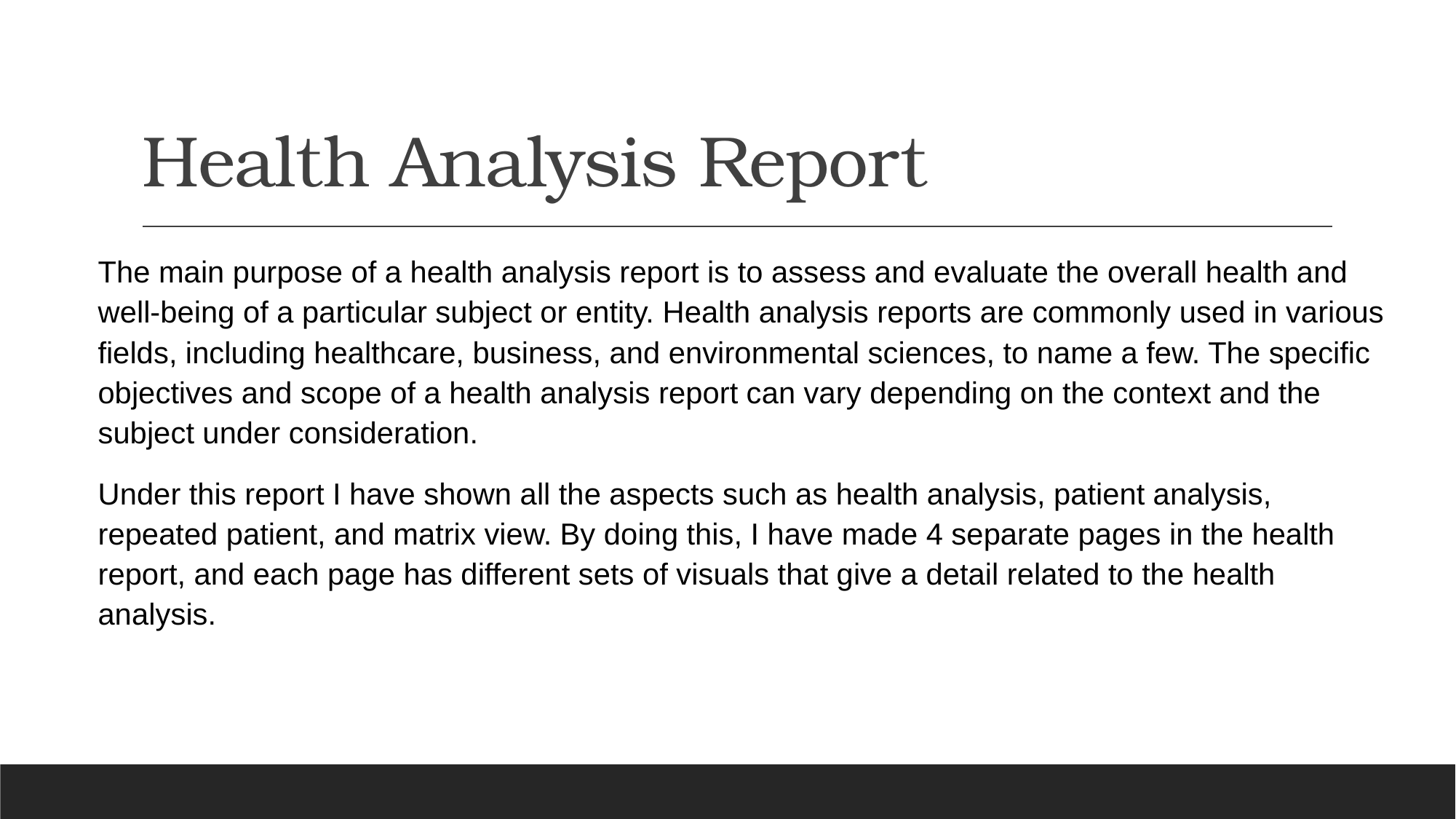

# Health Analysis Report
The main purpose of a health analysis report is to assess and evaluate the overall health and well-being of a particular subject or entity. Health analysis reports are commonly used in various fields, including healthcare, business, and environmental sciences, to name a few. The specific objectives and scope of a health analysis report can vary depending on the context and the subject under consideration.
Under this report I have shown all the aspects such as health analysis, patient analysis, repeated patient, and matrix view. By doing this, I have made 4 separate pages in the health report, and each page has different sets of visuals that give a detail related to the health analysis.